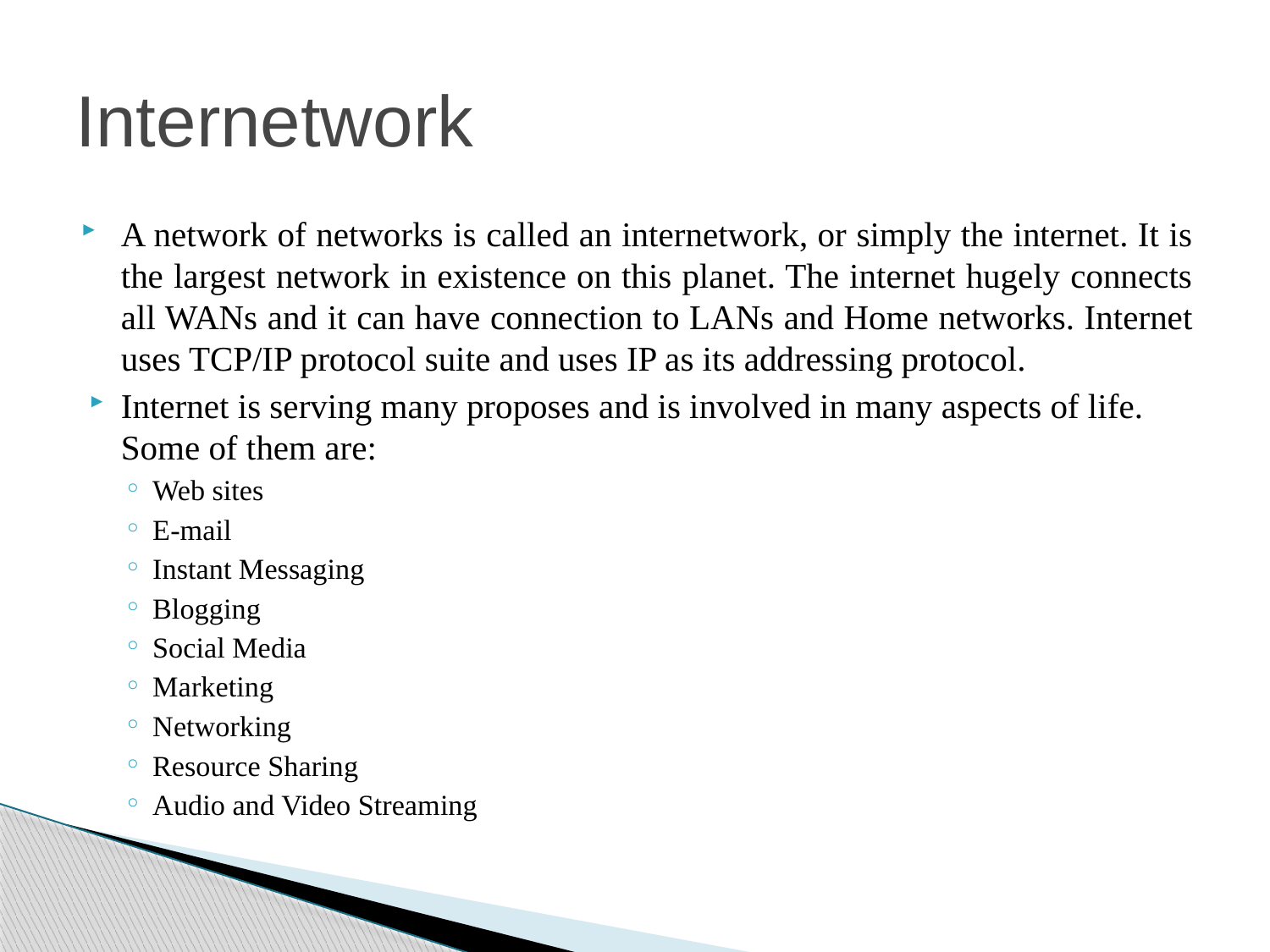

# Internetwork
A network of networks is called an internetwork, or simply the internet. It is the largest network in existence on this planet. The internet hugely connects all WANs and it can have connection to LANs and Home networks. Internet uses TCP/IP protocol suite and uses IP as its addressing protocol.
Internet is serving many proposes and is involved in many aspects of life. Some of them are:
Web sites
E-mail
Instant Messaging
Blogging
Social Media
Marketing
Networking
Resource Sharing
Audio and Video Streaming